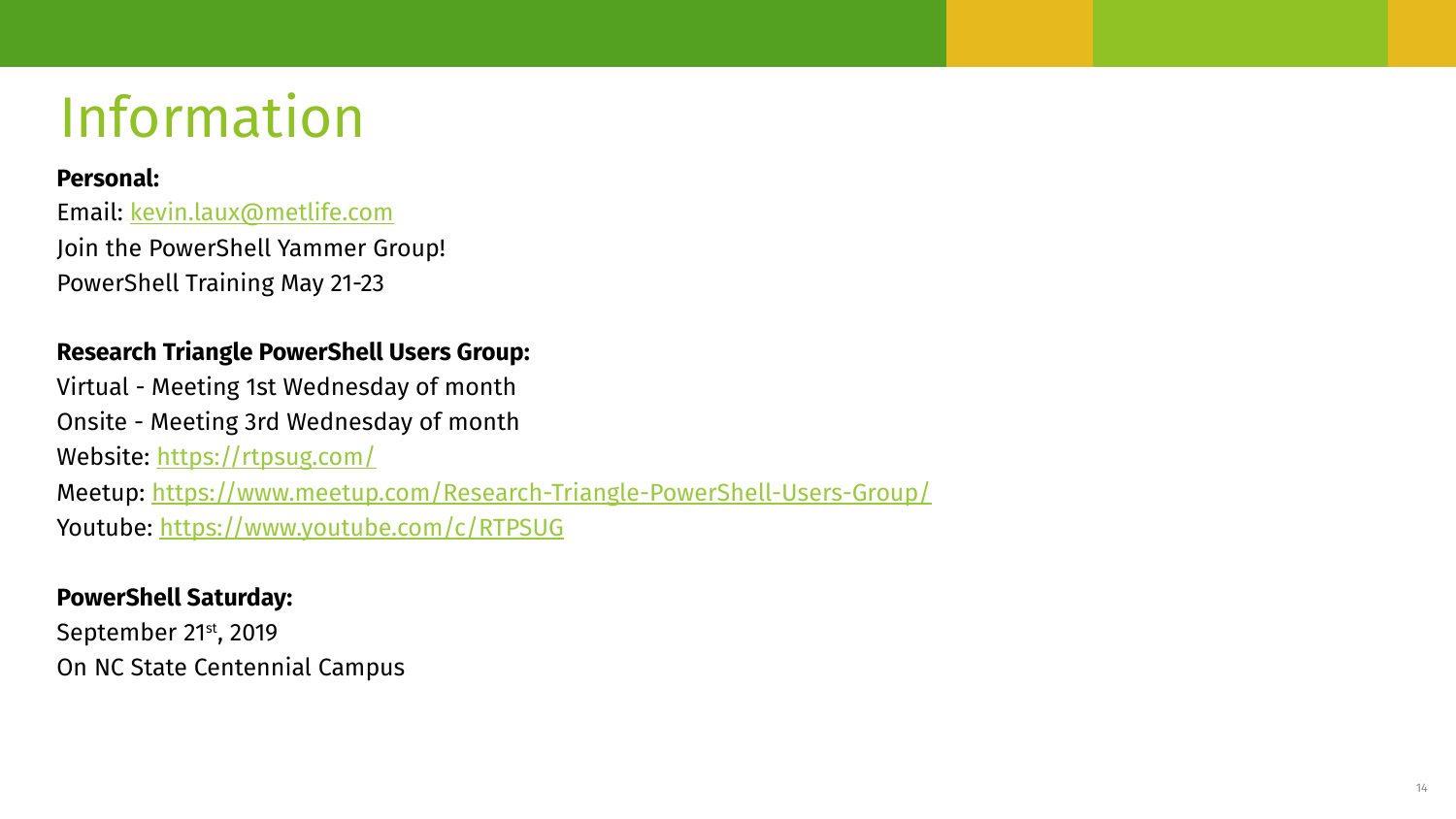

# Information
Personal:
Email: kevin.laux@metlife.com
Join the PowerShell Yammer Group!
PowerShell Training May 21-23

Research Triangle PowerShell Users Group:
Virtual - Meeting 1st Wednesday of month
Onsite - Meeting 3rd Wednesday of month
Website: https://rtpsug.com/
Meetup: https://www.meetup.com/Research-Triangle-PowerShell-Users-Group/
Youtube: https://www.youtube.com/c/RTPSUG

PowerShell Saturday:
September 21st, 2019
On NC State Centennial Campus
14